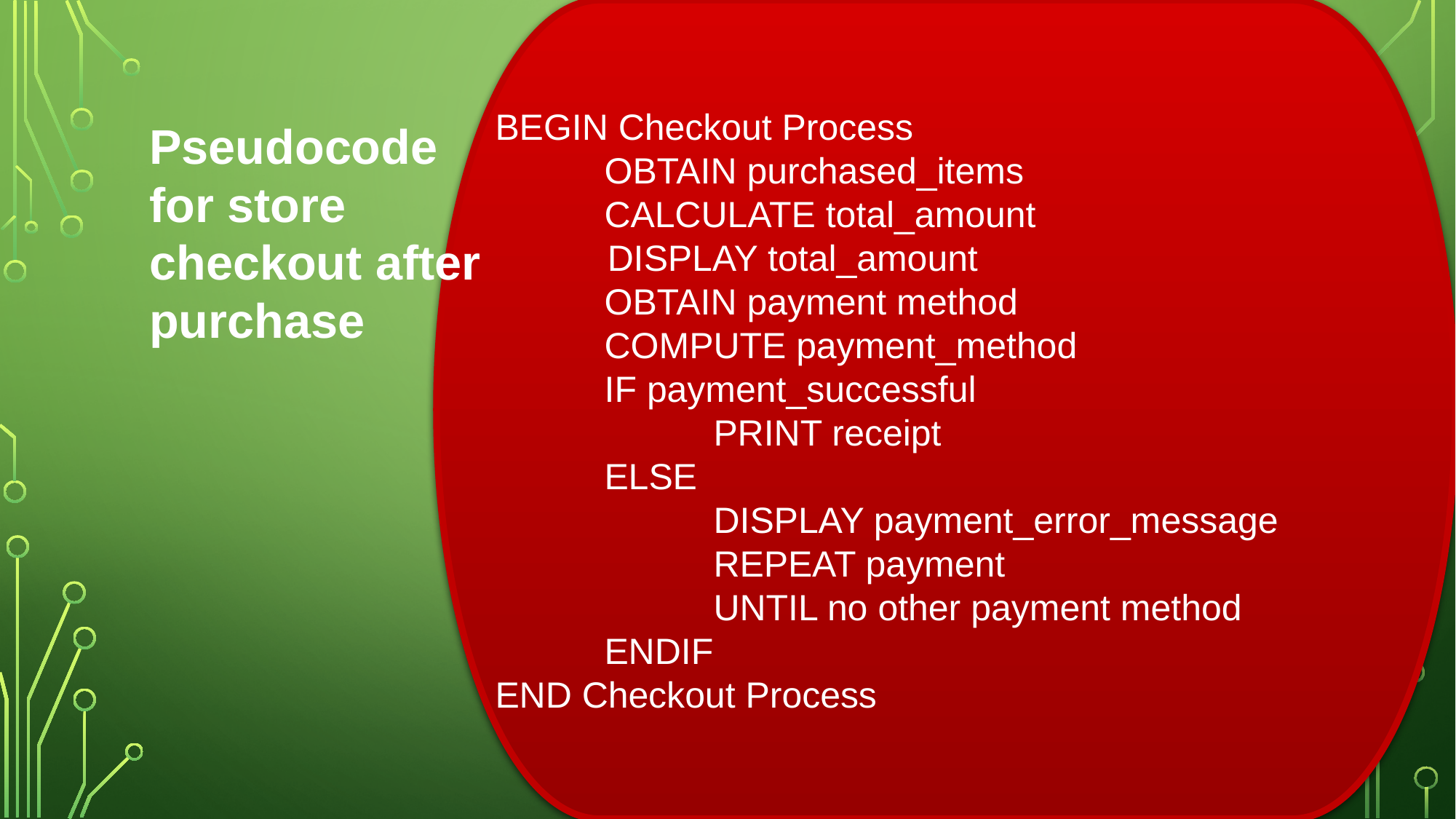

BEGIN Checkout Process
	OBTAIN purchased_items
	CALCULATE total_amount
           DISPLAY total_amount
	OBTAIN payment method
	COMPUTE payment_method
	IF payment_successful
		PRINT receipt
	ELSE
		DISPLAY payment_error_message
		REPEAT payment
		UNTIL no other payment method
	ENDIF
END Checkout Process
Pseudocode for store checkout after purchase